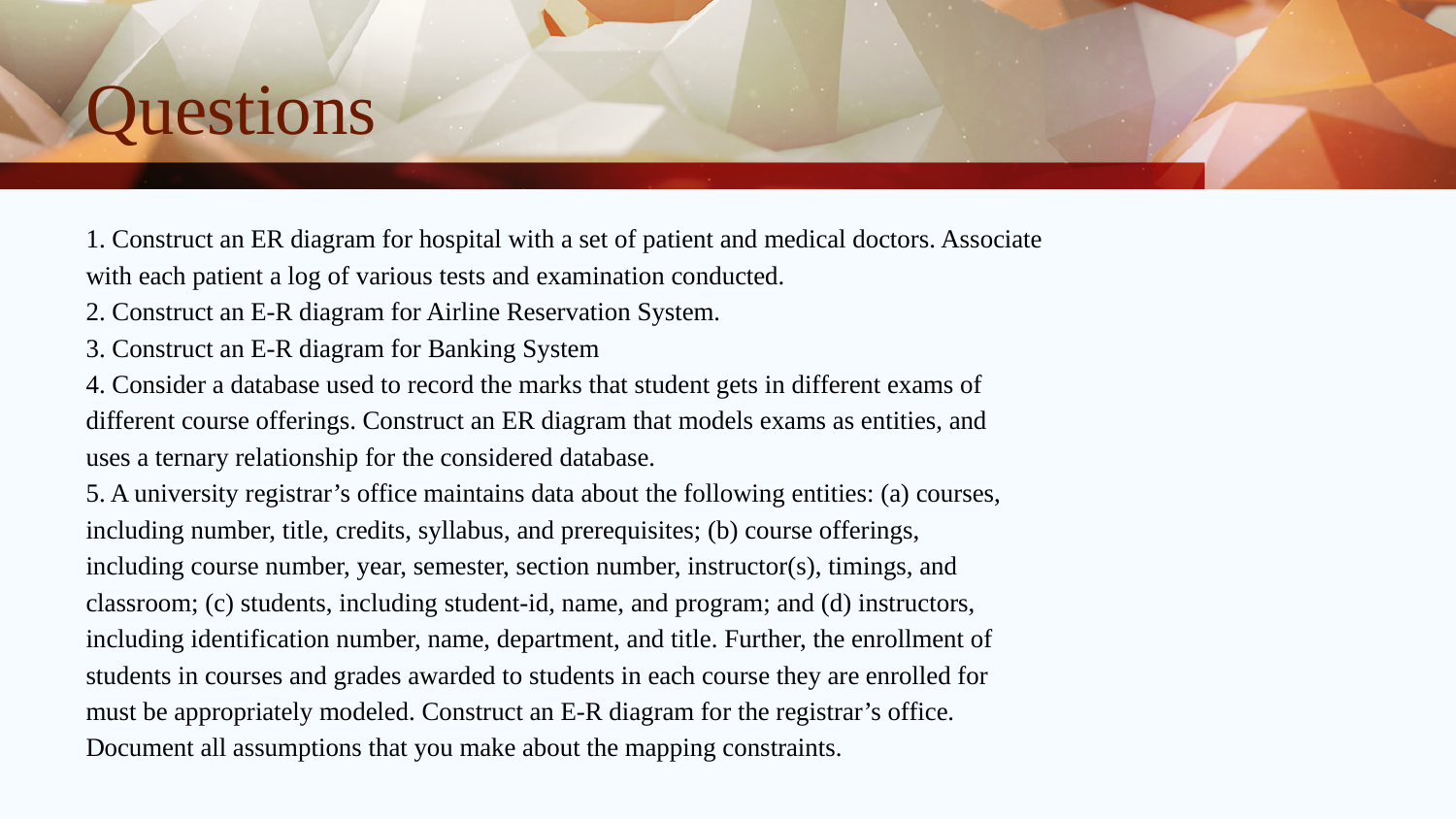

# Questions
1. Construct an ER diagram for hospital with a set of patient and medical doctors. Associate
with each patient a log of various tests and examination conducted.
2. Construct an E-R diagram for Airline Reservation System.
3. Construct an E-R diagram for Banking System
4. Consider a database used to record the marks that student gets in different exams of
different course offerings. Construct an ER diagram that models exams as entities, and
uses a ternary relationship for the considered database.
5. A university registrar’s office maintains data about the following entities: (a) courses,
including number, title, credits, syllabus, and prerequisites; (b) course offerings,
including course number, year, semester, section number, instructor(s), timings, and
classroom; (c) students, including student-id, name, and program; and (d) instructors,
including identification number, name, department, and title. Further, the enrollment of
students in courses and grades awarded to students in each course they are enrolled for
must be appropriately modeled. Construct an E-R diagram for the registrar’s office.
Document all assumptions that you make about the mapping constraints.